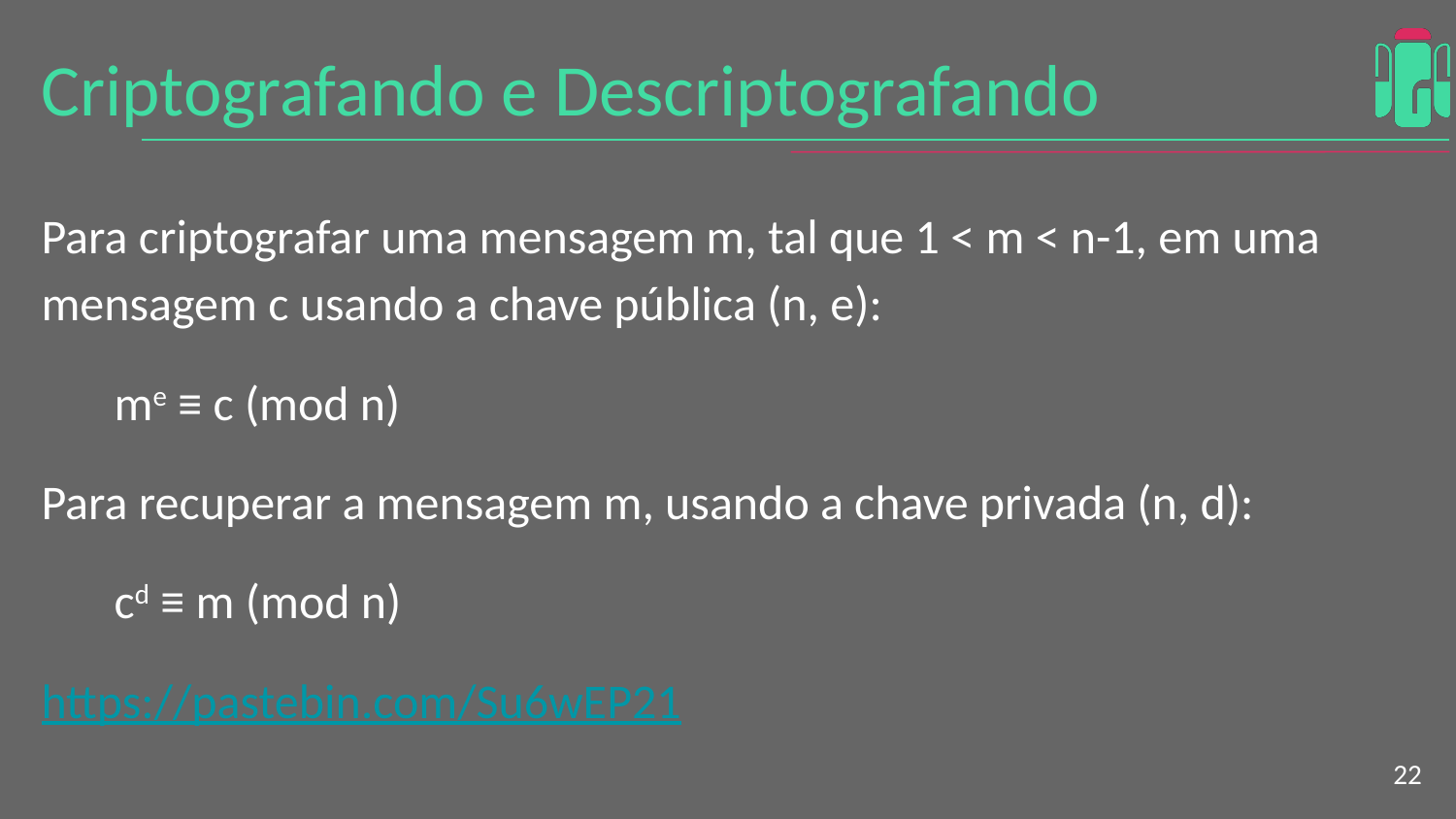

# Criptografando e Descriptografando

Para criptografar uma mensagem m, tal que 1 < m < n-1, em uma mensagem c usando a chave pública (n, e):
me ≡ c (mod n)
Para recuperar a mensagem m, usando a chave privada (n, d):
cd ≡ m (mod n)
	https://pastebin.com/Su6wEP21

22